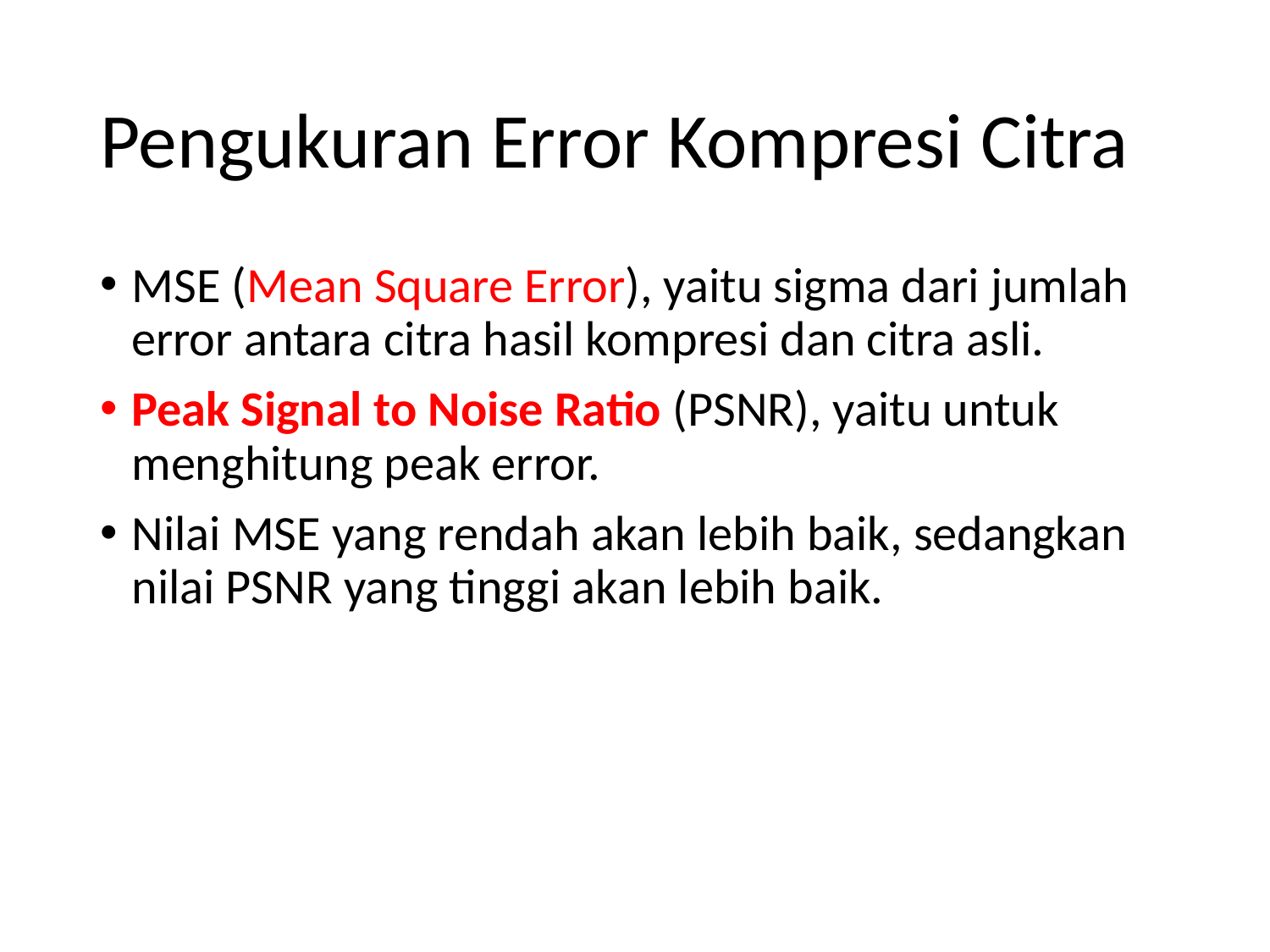

# Pengukuran Error Kompresi Citra
MSE (Mean Square Error), yaitu sigma dari jumlah error antara citra hasil kompresi dan citra asli.
Peak Signal to Noise Ratio (PSNR), yaitu untuk menghitung peak error.
Nilai MSE yang rendah akan lebih baik, sedangkan nilai PSNR yang tinggi akan lebih baik.